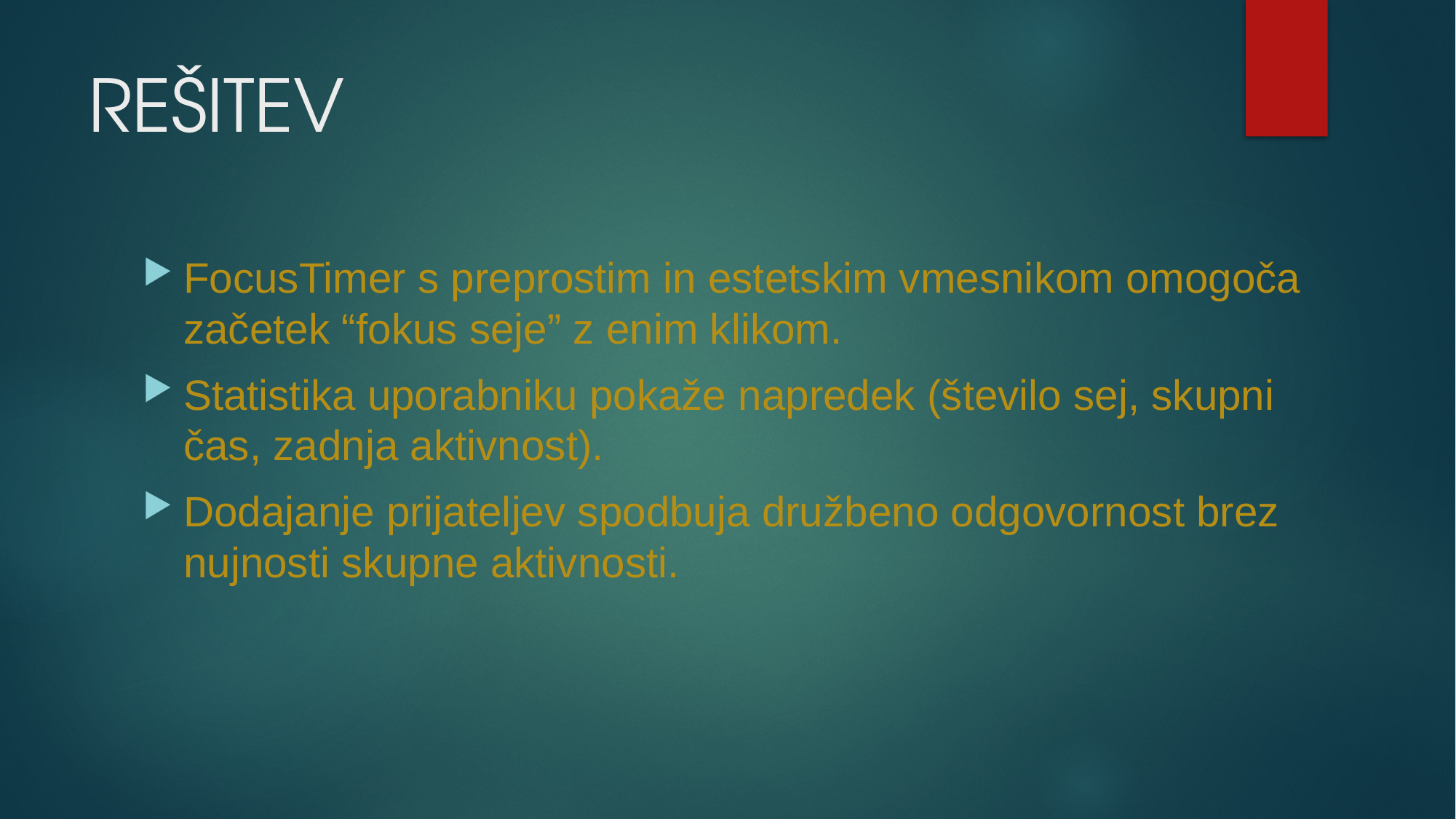

# REŠITEV
FocusTimer s preprostim in estetskim vmesnikom omogoča začetek “fokus seje” z enim klikom.
Statistika uporabniku pokaže napredek (število sej, skupni čas, zadnja aktivnost).
Dodajanje prijateljev spodbuja družbeno odgovornost brez nujnosti skupne aktivnosti.